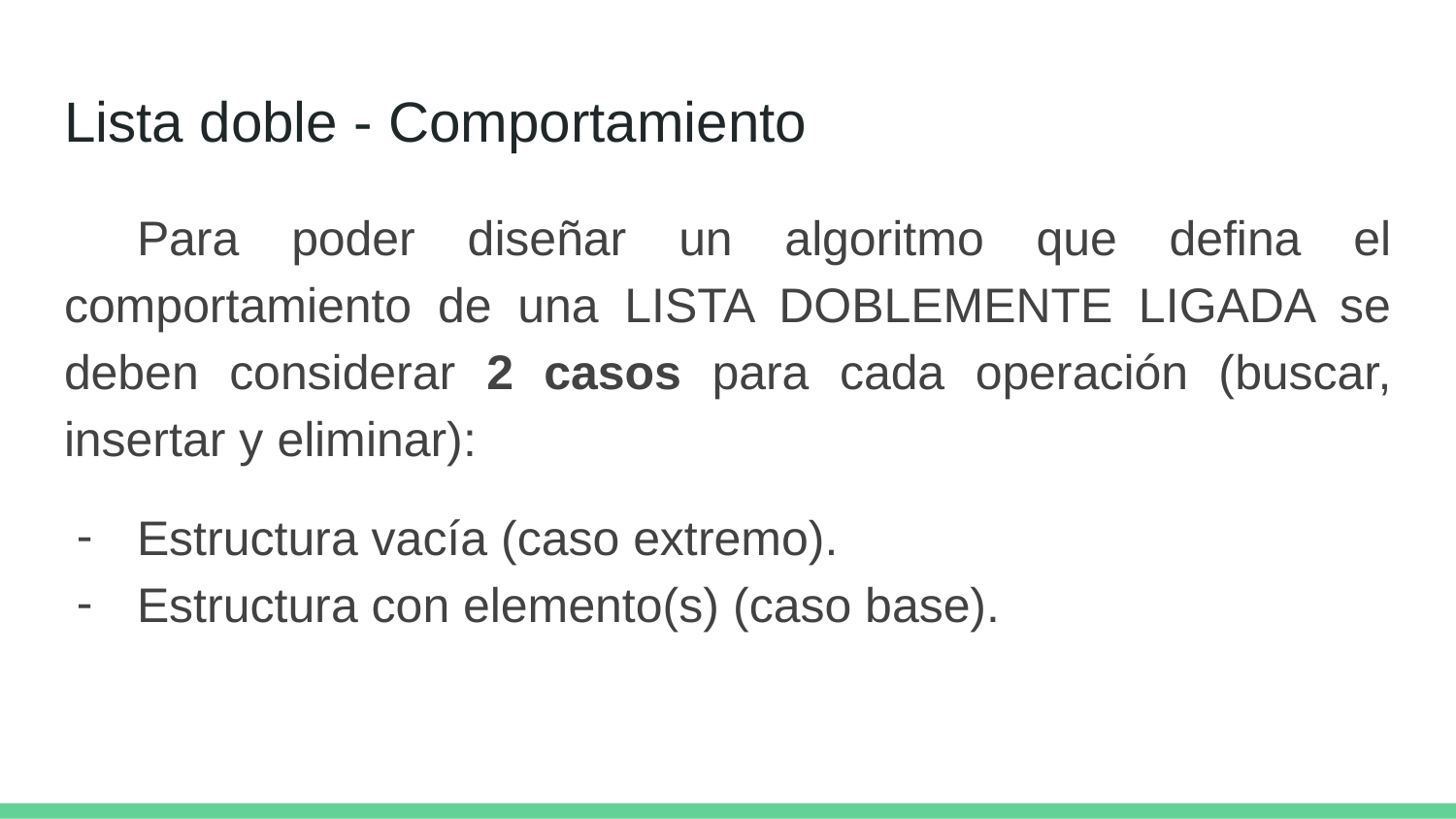

# Lista doble - Comportamiento
Para poder diseñar un algoritmo que defina el comportamiento de una LISTA DOBLEMENTE LIGADA se deben considerar 2 casos para cada operación (buscar, insertar y eliminar):
Estructura vacía (caso extremo).
Estructura con elemento(s) (caso base).